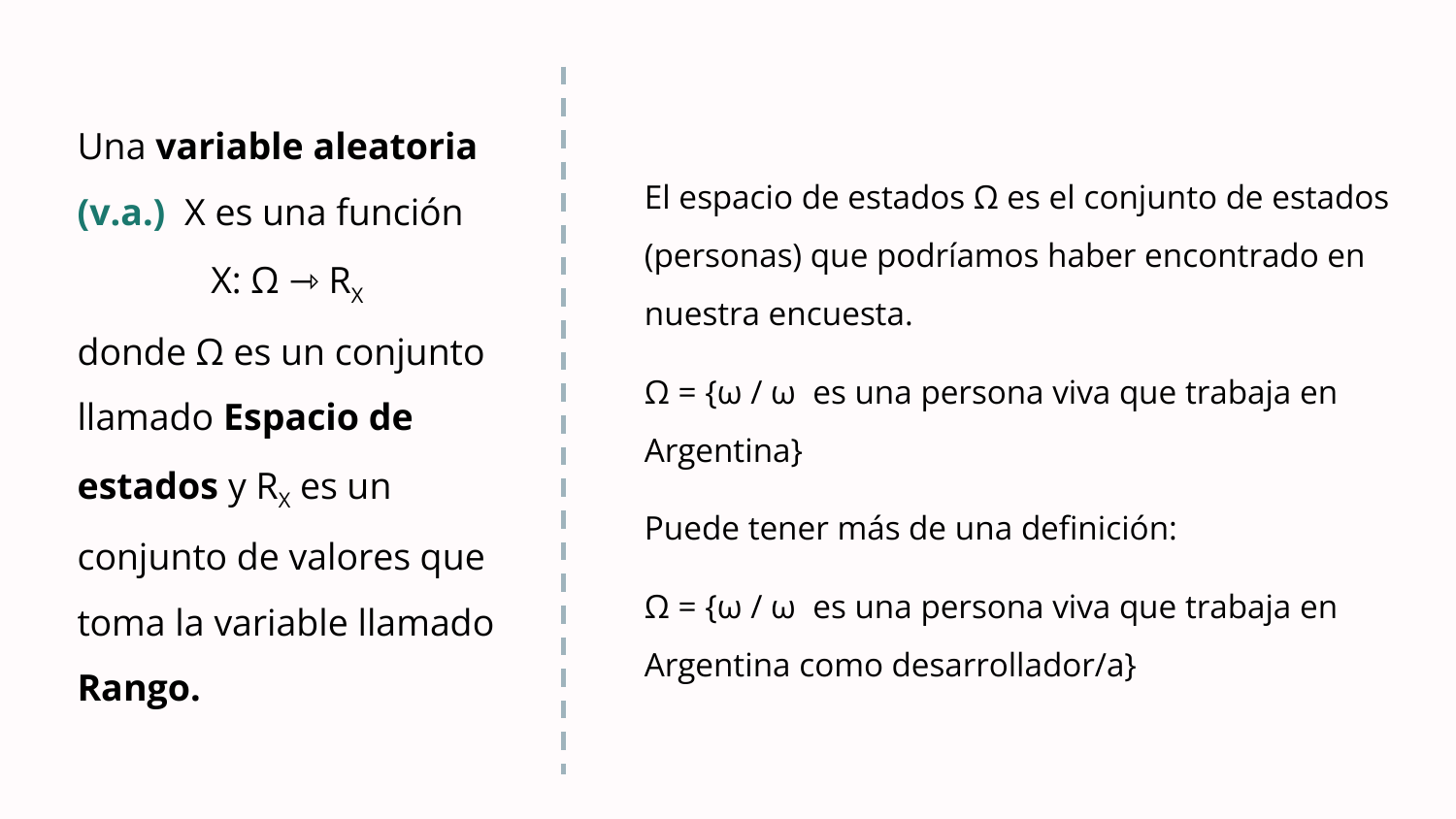

Una variable aleatoria (v.a.)  X es una función
X: Ω ⇾ RX
donde Ω es un conjunto llamado Espacio de estados y RX es un conjunto de valores que toma la variable llamado Rango.
El espacio de estados Ω es el conjunto de estados (personas) que podríamos haber encontrado en nuestra encuesta.
Ω = {ω / ω  es una persona viva que trabaja en Argentina}
Puede tener más de una definición:
Ω = {ω / ω  es una persona viva que trabaja en Argentina como desarrollador/a}